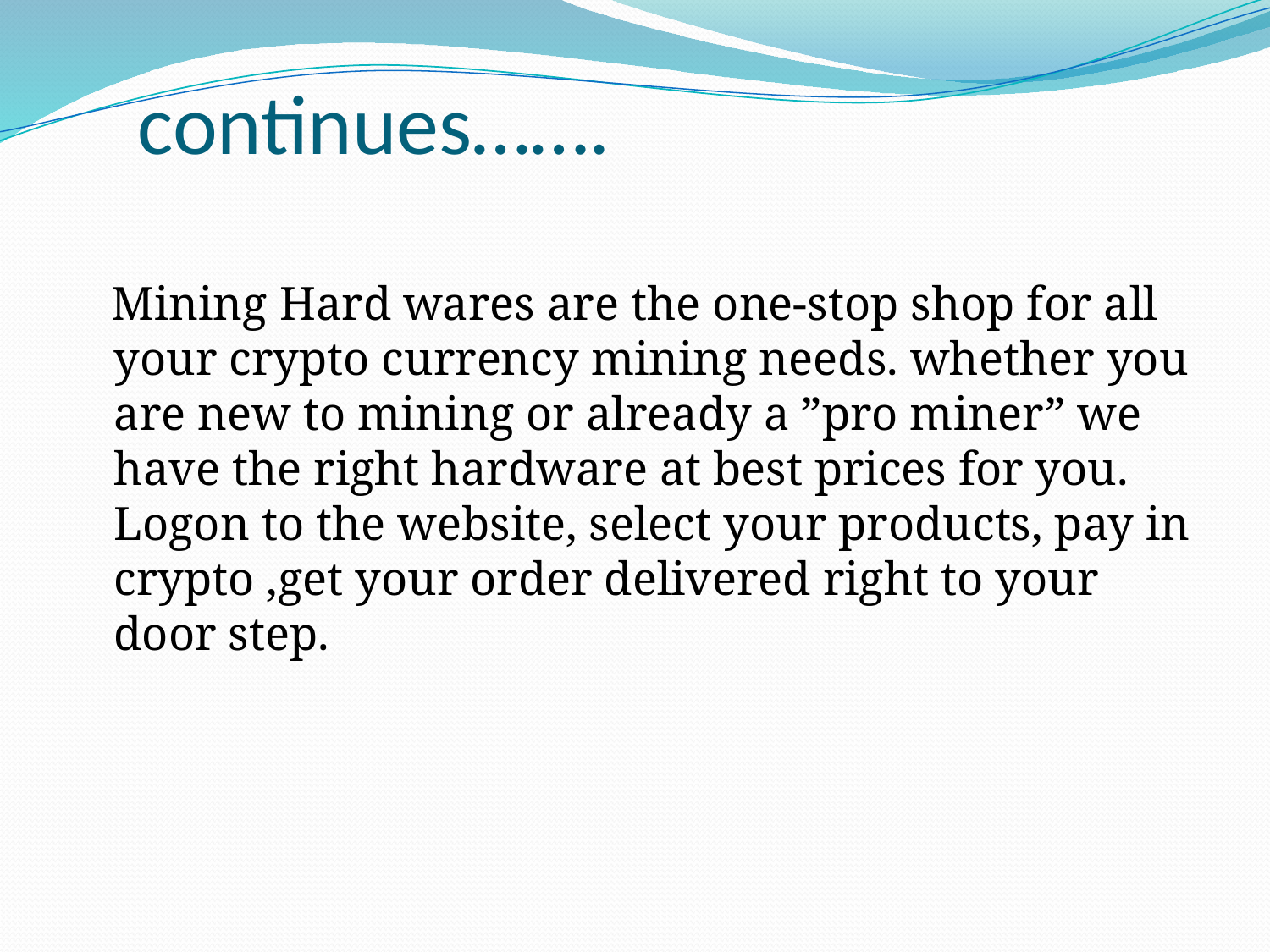

# continues…….
   Mining Hard wares are the one-stop shop for all your crypto currency mining needs. whether you are new to mining or already a ”pro miner” we have the right hardware at best prices for you. Logon to the website, select your products, pay in crypto ,get your order delivered right to your door step.